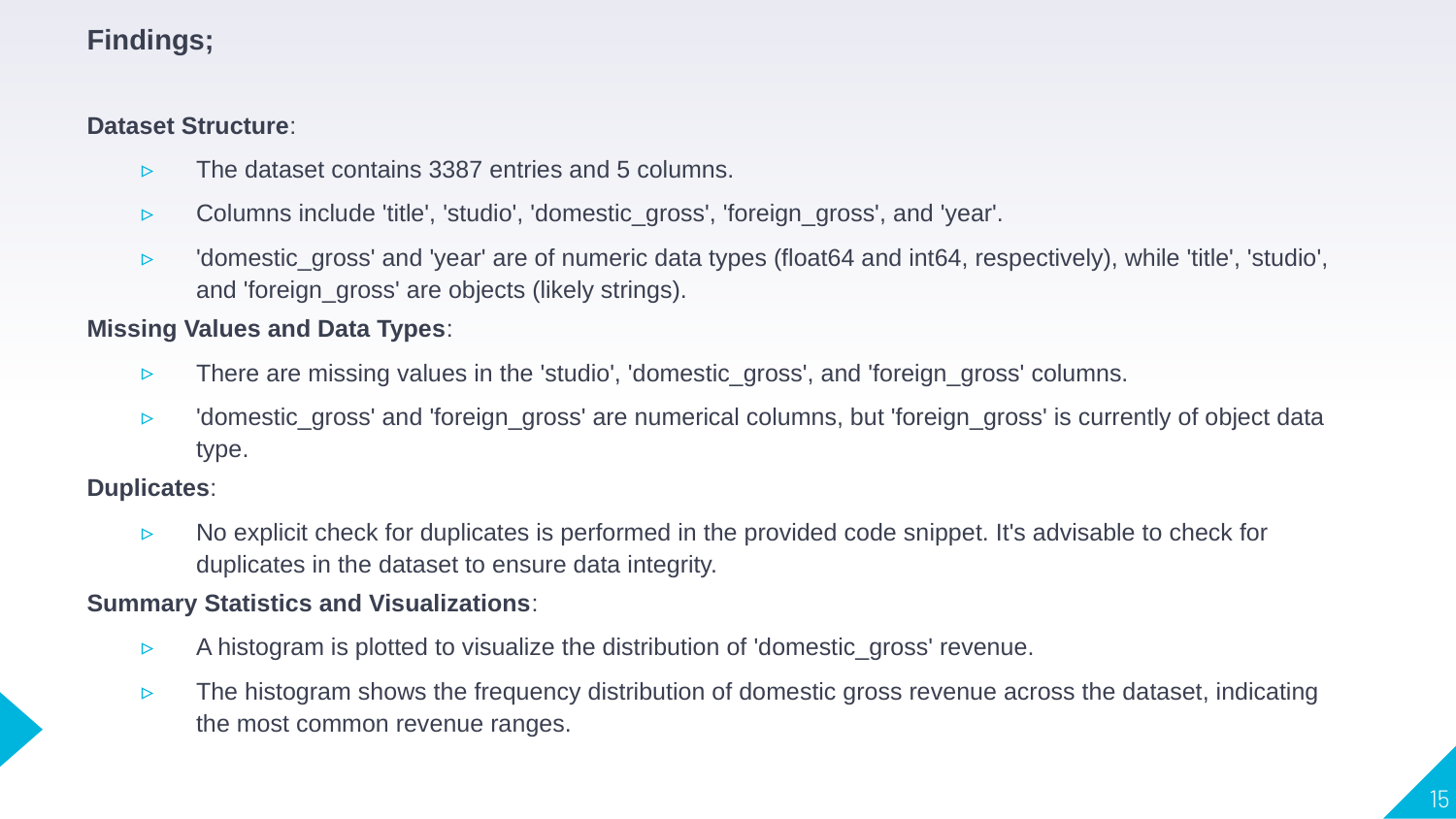

Findings;

Dataset Structure:
The dataset contains 3387 entries and 5 columns.
Columns include 'title', 'studio', 'domestic_gross', 'foreign_gross', and 'year'.
'domestic_gross' and 'year' are of numeric data types (float64 and int64, respectively), while 'title', 'studio', and 'foreign_gross' are objects (likely strings).
Missing Values and Data Types:
There are missing values in the 'studio', 'domestic_gross', and 'foreign_gross' columns.
'domestic_gross' and 'foreign_gross' are numerical columns, but 'foreign_gross' is currently of object data type.
Duplicates:
No explicit check for duplicates is performed in the provided code snippet. It's advisable to check for duplicates in the dataset to ensure data integrity.
Summary Statistics and Visualizations:
A histogram is plotted to visualize the distribution of 'domestic_gross' revenue.
The histogram shows the frequency distribution of domestic gross revenue across the dataset, indicating the most common revenue ranges.

15